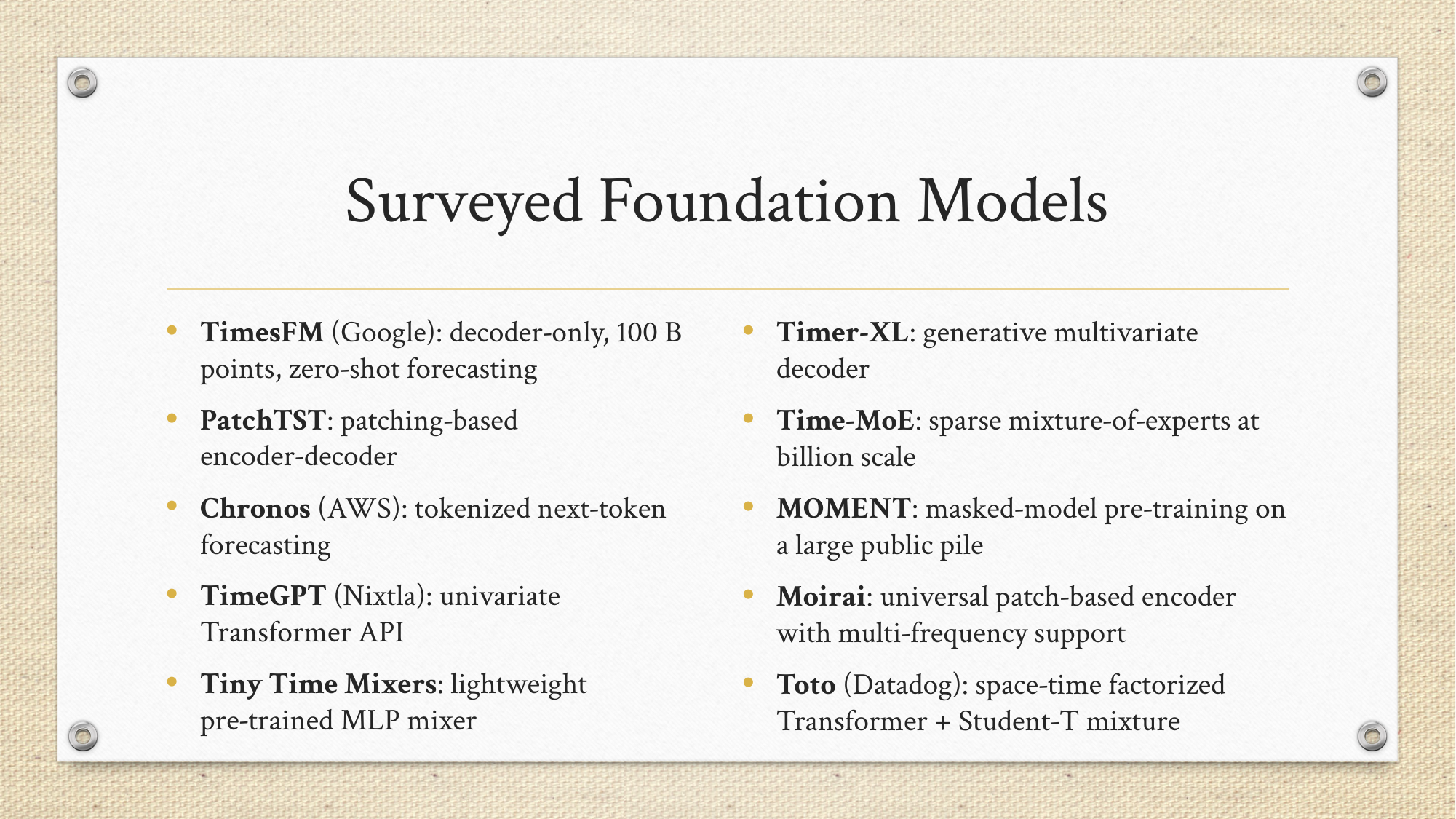

# Surveyed Foundation Models
TimesFM (Google): decoder‑only, 100 B points, zero‑shot forecasting
PatchTST: patching‑based encoder‑decoder
Chronos (AWS): tokenized next‑token forecasting
TimeGPT (Nixtla): univariate Transformer API
Tiny Time Mixers: lightweight pre‑trained MLP mixer
Timer‑XL: generative multivariate decoder
Time‑MoE: sparse mixture‑of‑experts at billion scale
MOMENT: masked‑model pre‑training on a large public pile
Moirai: universal patch‑based encoder with multi‑frequency support
Toto (Datadog): space‑time factorized Transformer + Student‑T mixture